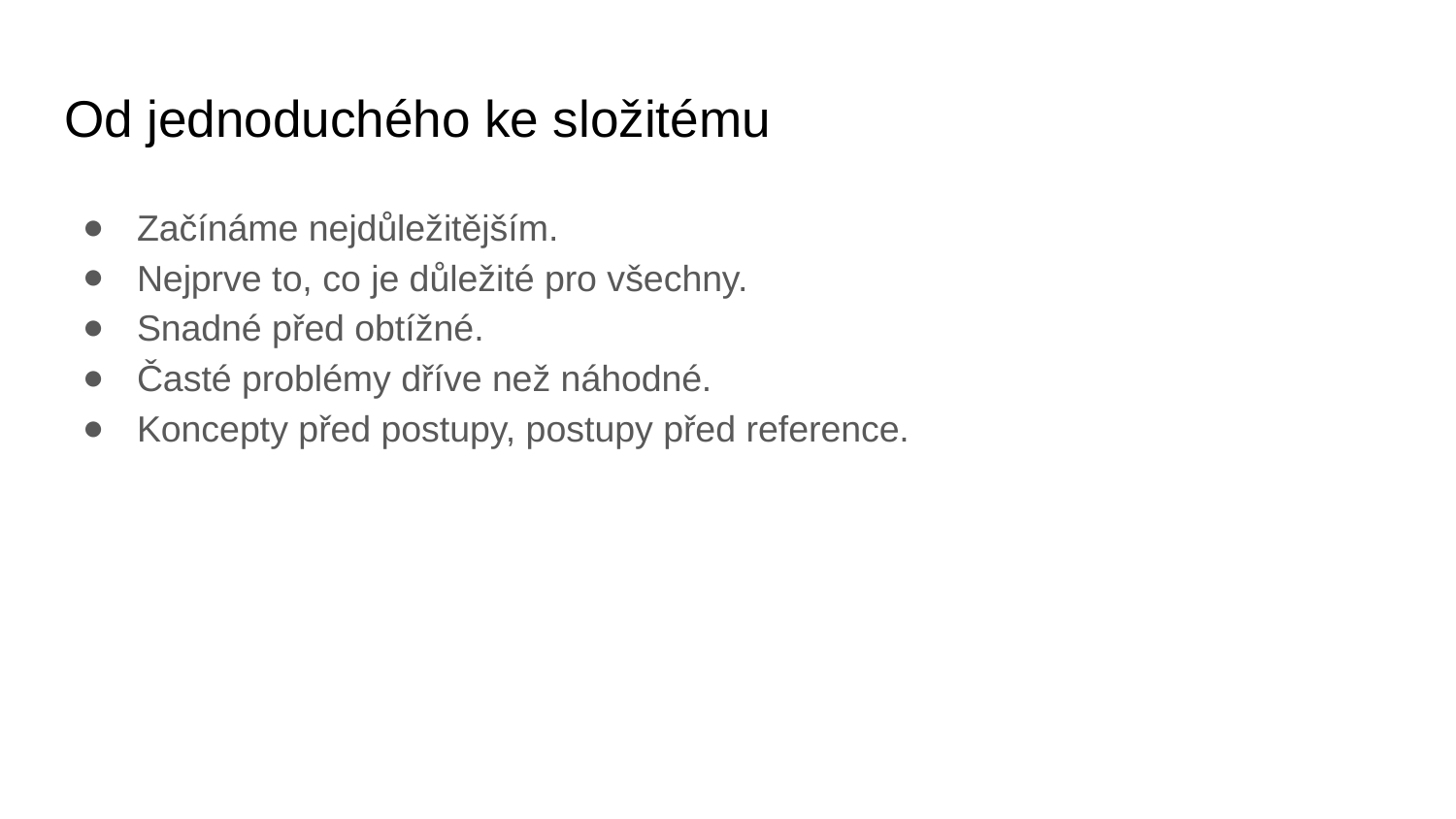

# Od jednoduchého ke složitému
Začínáme nejdůležitějším.
Nejprve to, co je důležité pro všechny.
Snadné před obtížné.
Časté problémy dříve než náhodné.
Koncepty před postupy, postupy před reference.